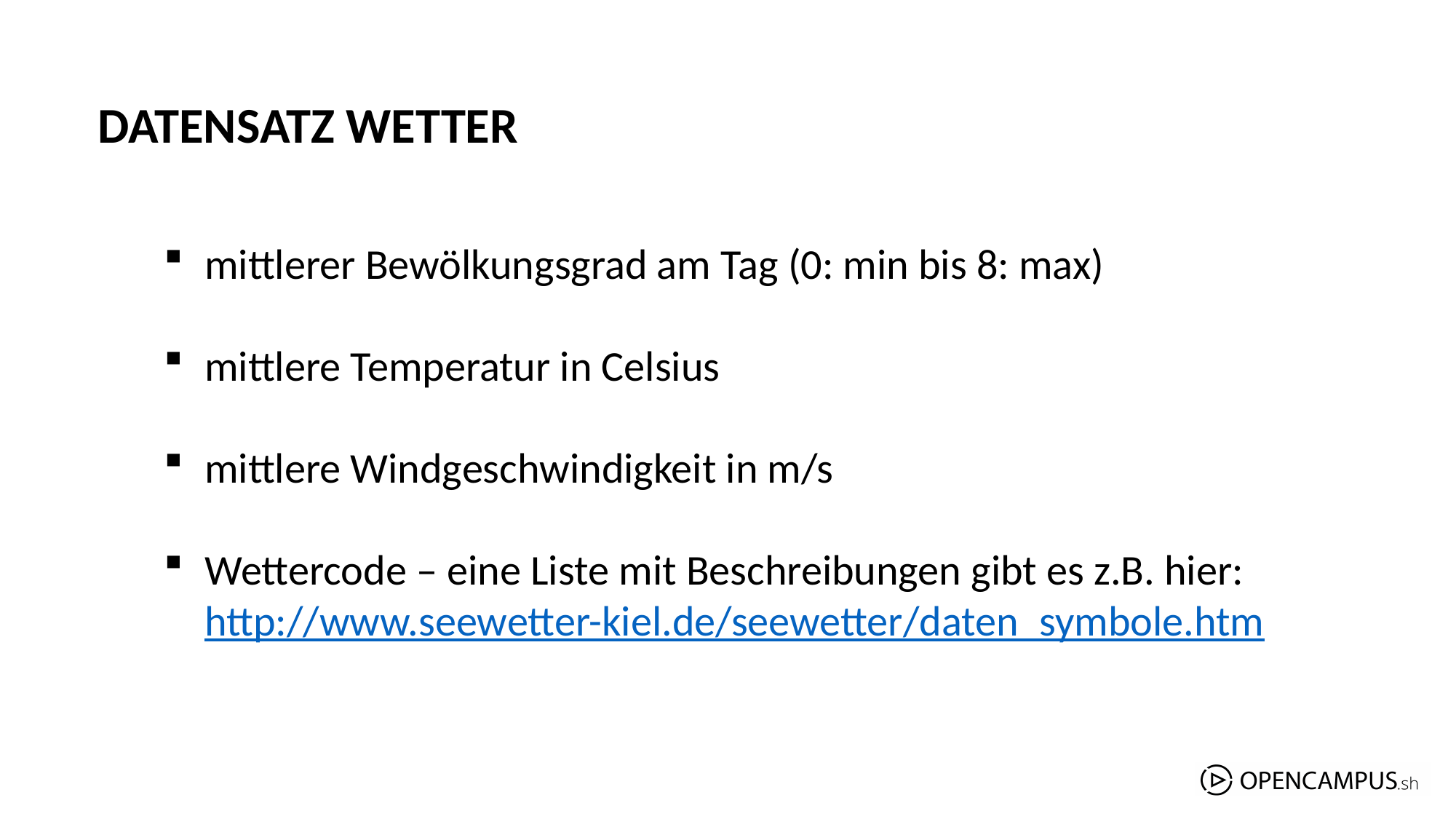

Datensatz Wetter
mittlerer Bewölkungsgrad am Tag (0: min bis 8: max)

mittlere Temperatur in Celsius

mittlere Windgeschwindigkeit in m/s

Wettercode – eine Liste mit Beschreibungen gibt es z.B. hier: http://www.seewetter-kiel.de/seewetter/daten_symbole.htm